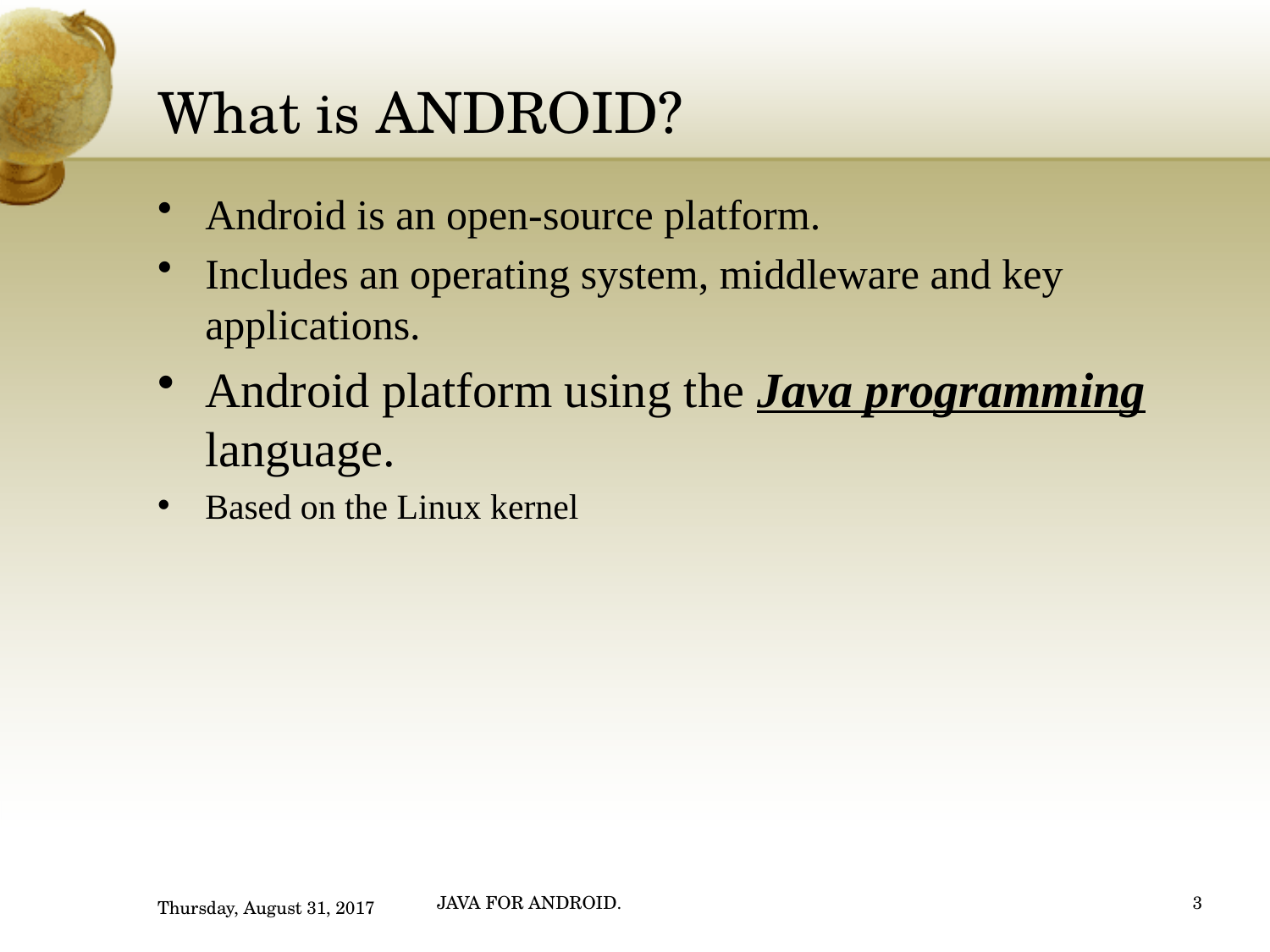

# What is ANDROID?
Android is an open-source platform.
Includes an operating system, middleware and key applications.
Android platform using the Java programming language.
Based on the Linux kernel

Thursday, August 31, 2017
JAVA FOR ANDROID.
3